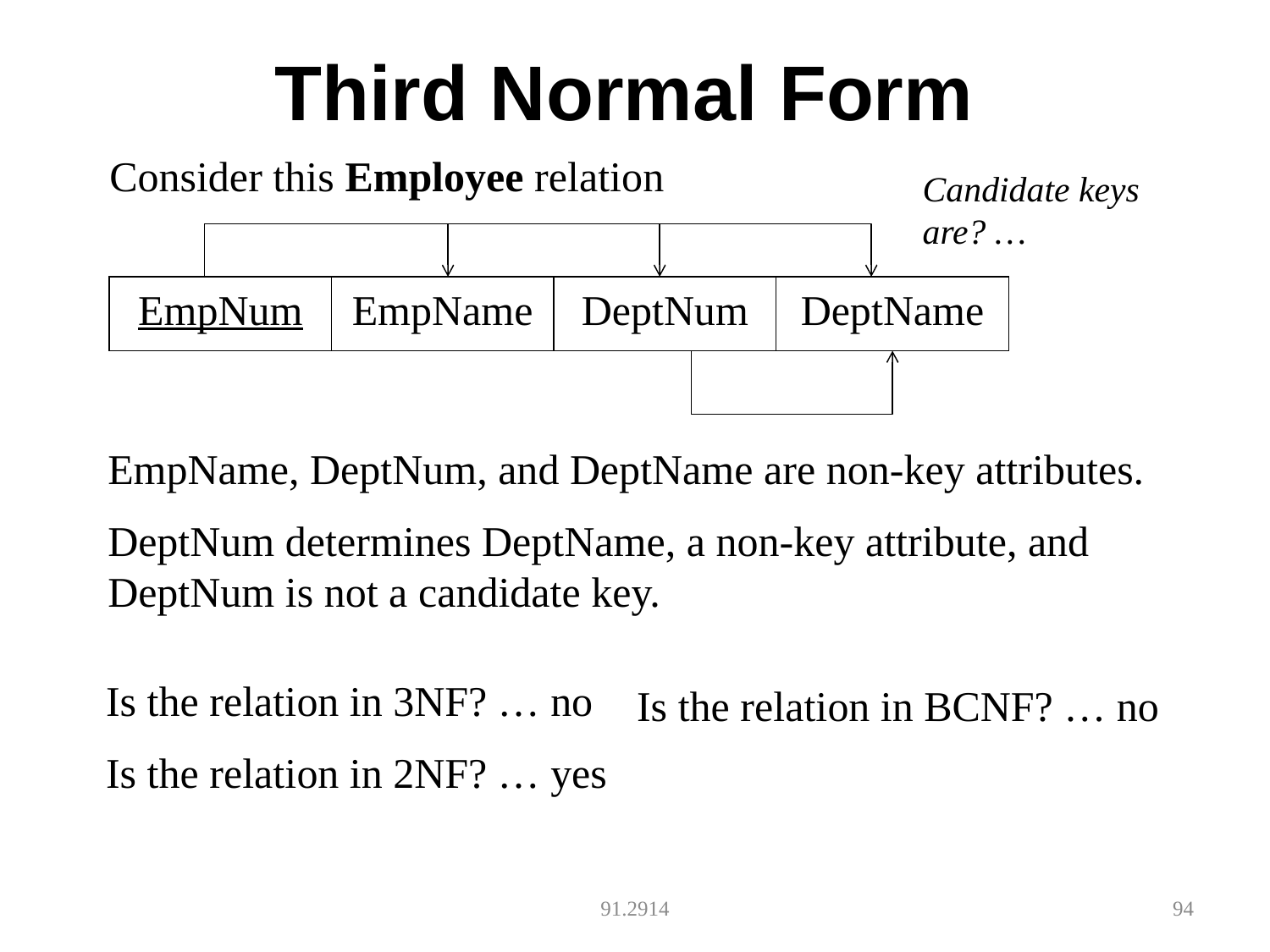

# Third Normal Form
Consider this Employee relation
Candidate keys are? …

EmpNum
EmpName
DeptNum
DeptName

EmpName, DeptNum, and DeptName are non-key attributes.
DeptNum determines DeptName, a non-key attribute, and DeptNum is not a candidate key.
Is the relation in 3NF? … no
Is the relation in 2NF? … yes
Is the relation in BCNF? … no
91.2914
94